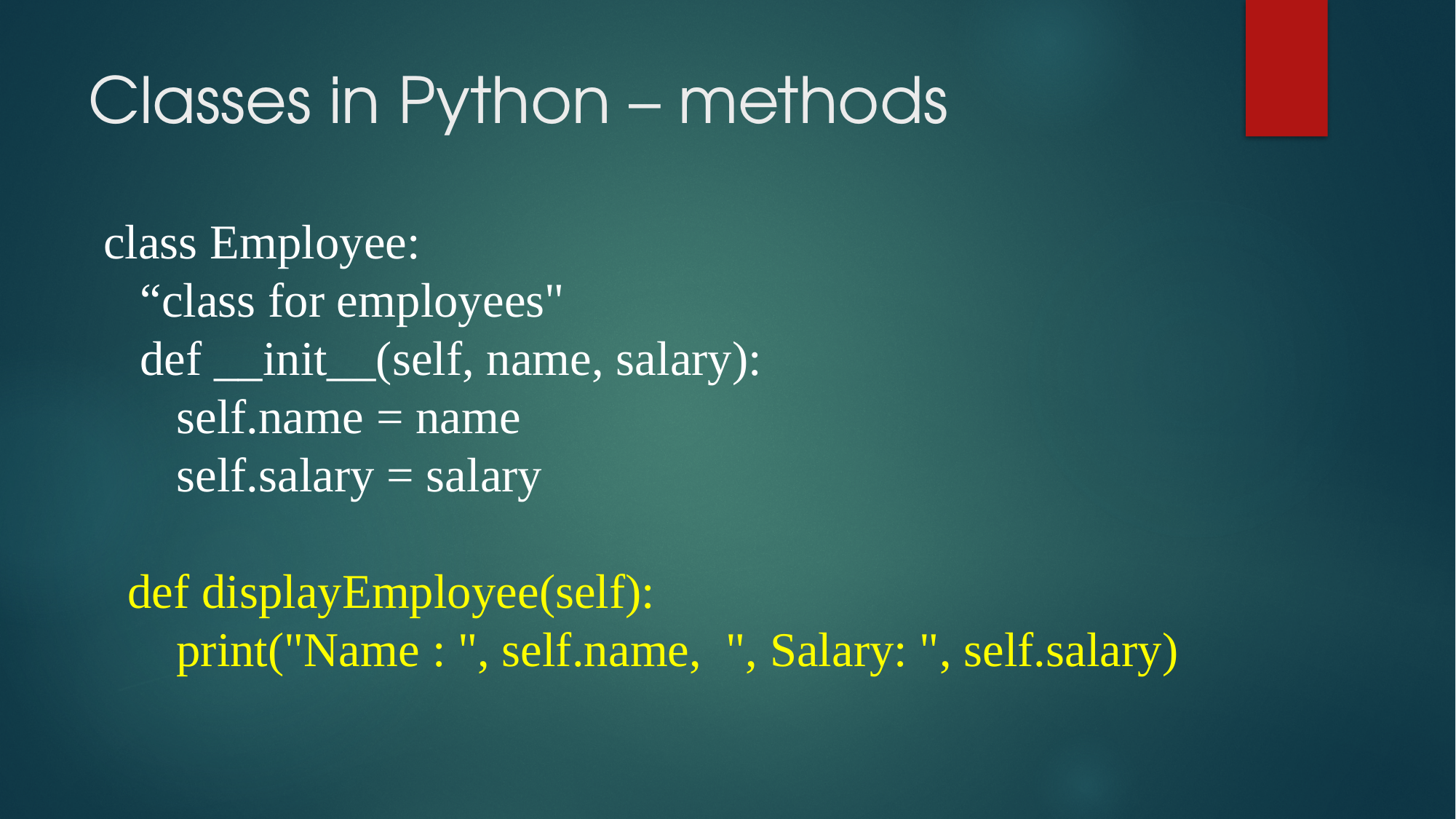

# Classes in Python – methods
class Employee:
   “class for employees"
   def __init__(self, name, salary):
      self.name = name
      self.salary = salary

  def displayEmployee(self):
      print("Name : ", self.name,  ", Salary: ", self.salary)